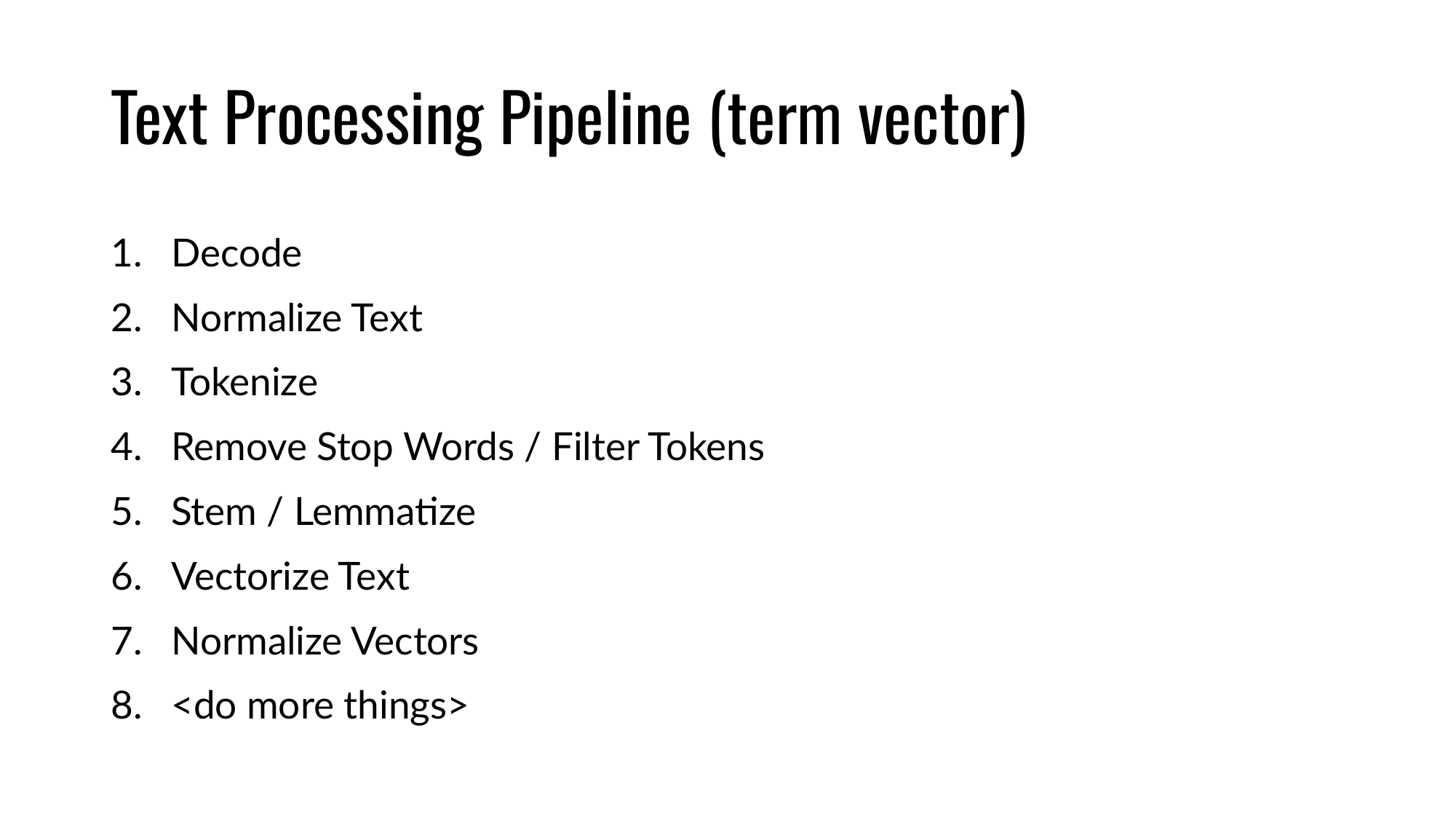

# Text Processing Pipeline (term vector)
Decode
Normalize Text
Tokenize
Remove Stop Words / Filter Tokens
Stem / Lemmatize
Vectorize Text
Normalize Vectors
<do more things>